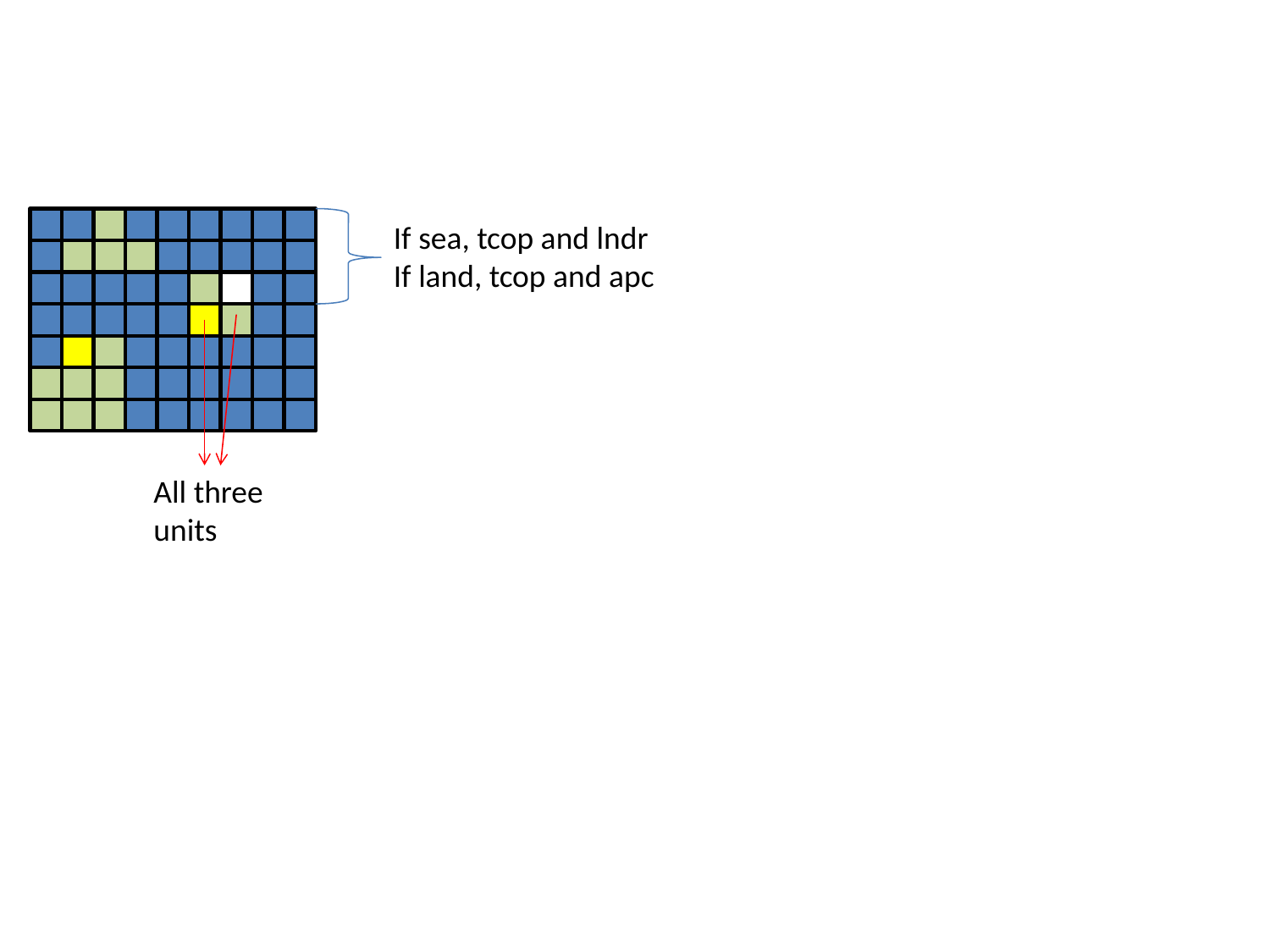

If sea, tcop and lndr
If land, tcop and apc
All three units